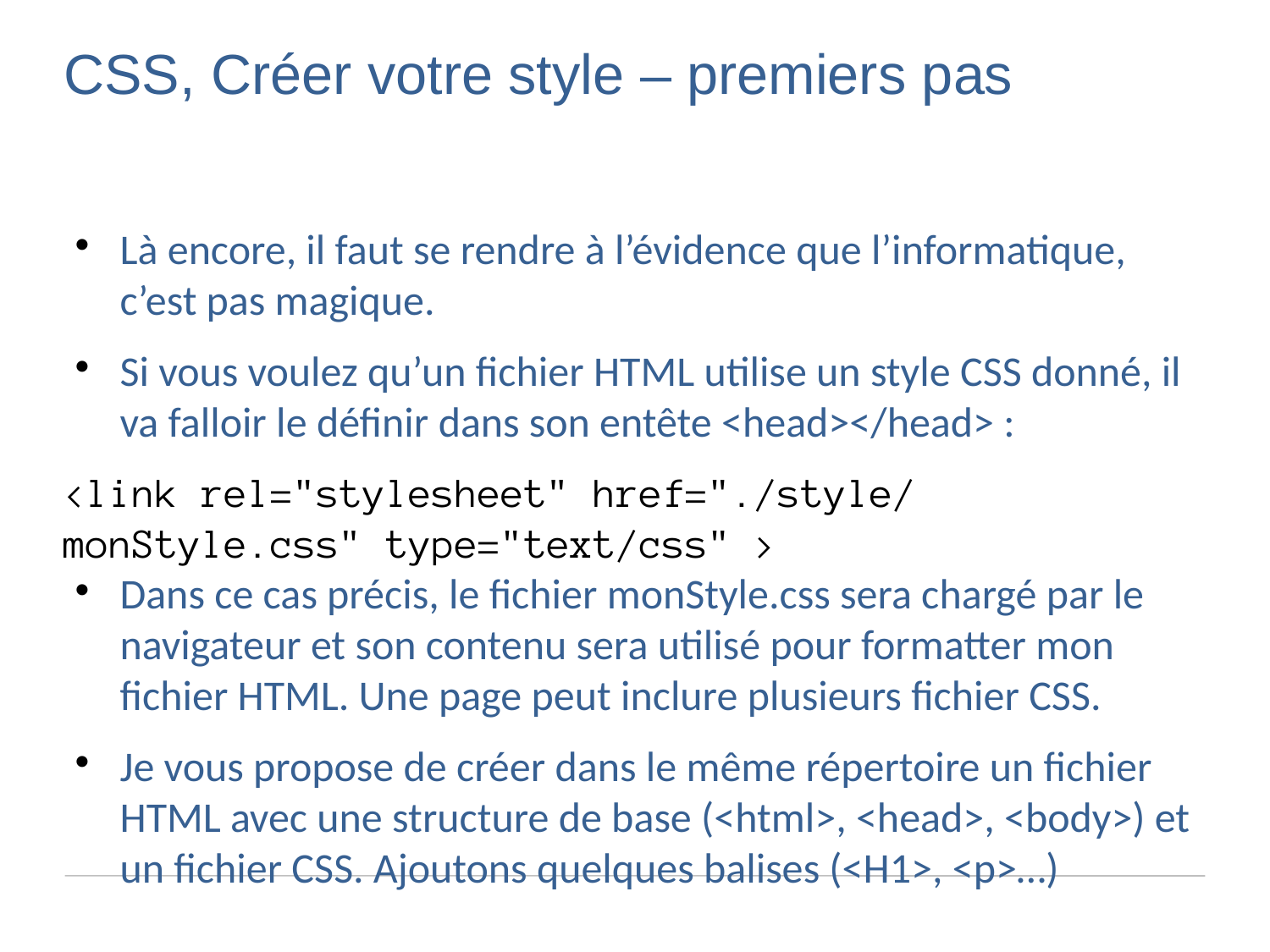

CSS, Créer votre style – premiers pas
Là encore, il faut se rendre à l’évidence que l’informatique, c’est pas magique.
Si vous voulez qu’un fichier HTML utilise un style CSS donné, il va falloir le définir dans son entête <head></head> :
<link rel="stylesheet" href="./style/monStyle.css" type="text/css" >
Dans ce cas précis, le fichier monStyle.css sera chargé par le navigateur et son contenu sera utilisé pour formatter mon fichier HTML. Une page peut inclure plusieurs fichier CSS.
Je vous propose de créer dans le même répertoire un fichier HTML avec une structure de base (<html>, <head>, <body>) et un fichier CSS. Ajoutons quelques balises (<H1>, <p>…)